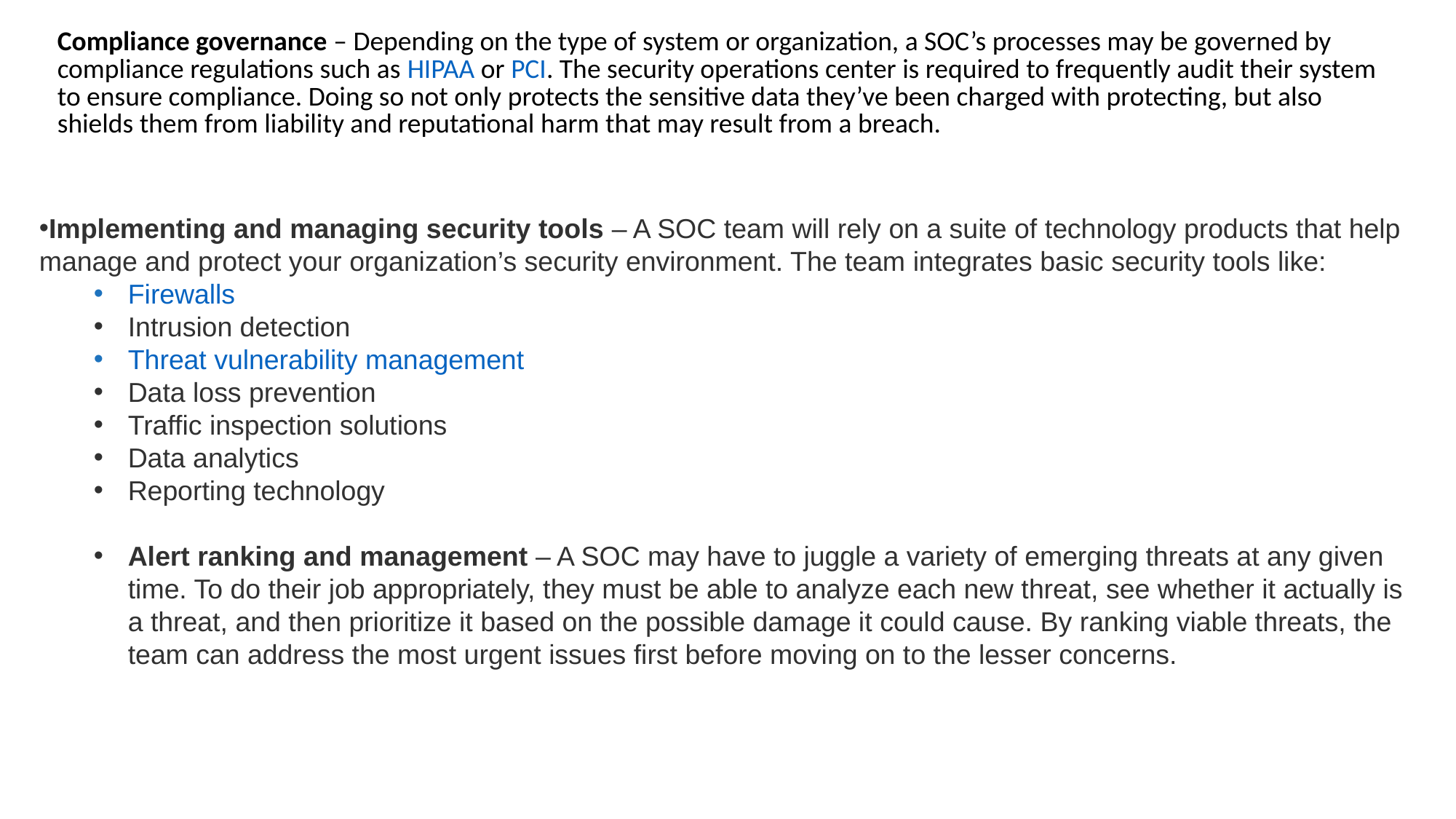

| Compliance governance – Depending on the type of system or organization, a SOC’s processes may be governed by compliance regulations such as HIPAA or PCI. The security operations center is required to frequently audit their system to ensure compliance. Doing so not only protects the sensitive data they’ve been charged with protecting, but also shields them from liability and reputational harm that may result from a breach. |
| --- |
Implementing and managing security tools – A SOC team will rely on a suite of technology products that help manage and protect your organization’s security environment. The team integrates basic security tools like:
Firewalls
Intrusion detection
Threat vulnerability management
Data loss prevention
Traffic inspection solutions
Data analytics
Reporting technology

Alert ranking and management – A SOC may have to juggle a variety of emerging threats at any given time. To do their job appropriately, they must be able to analyze each new threat, see whether it actually is a threat, and then prioritize it based on the possible damage it could cause. By ranking viable threats, the team can address the most urgent issues first before moving on to the lesser concerns.